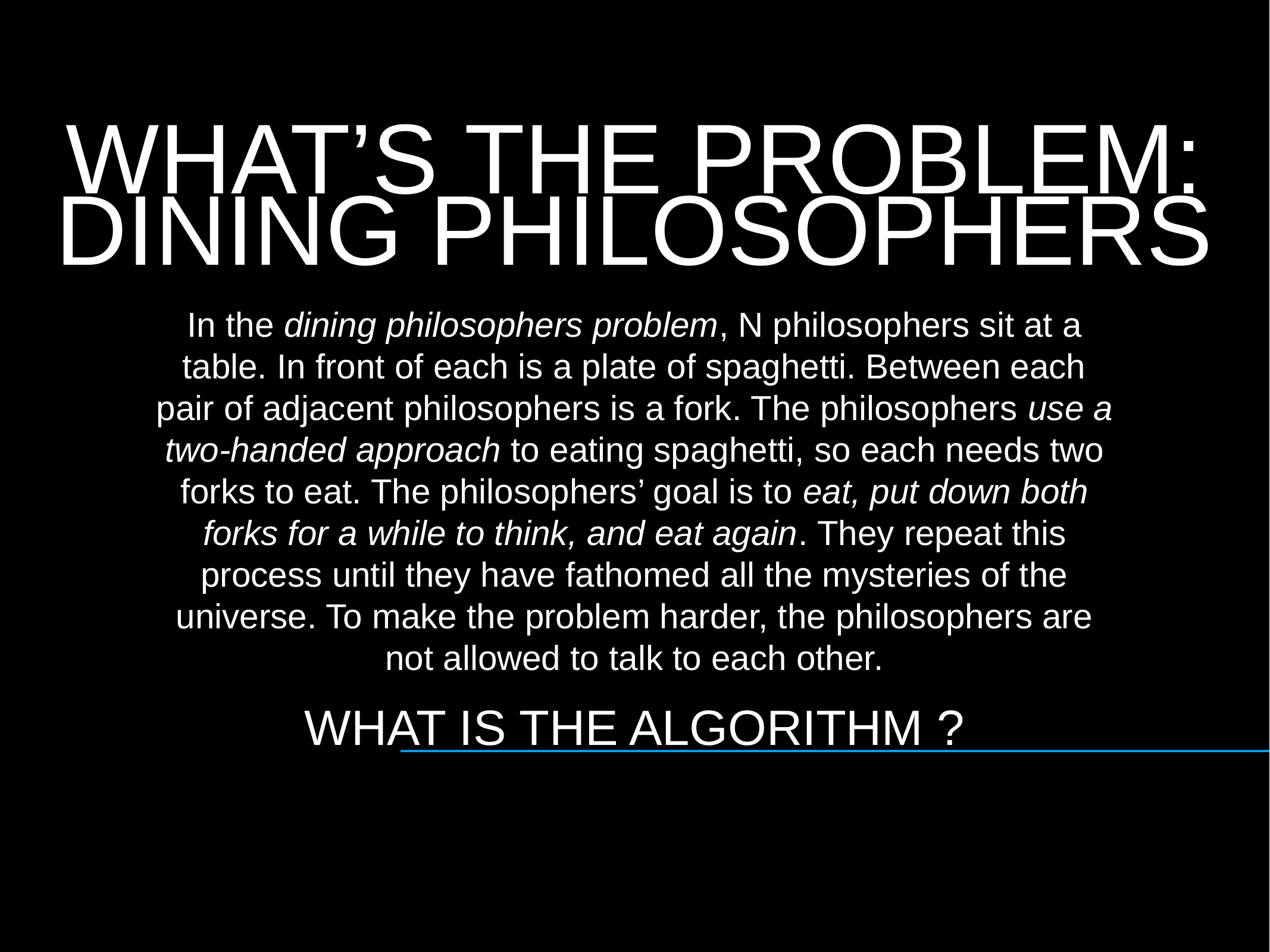

# WHAT’S THE PROBLEM:
DINING PHILOSOPHERS
In the dining philosophers problem, N philosophers sit at a table. In front of each is a plate of spaghetti. Between each pair of adjacent philosophers is a fork. The philosophers use a two-handed approach to eating spaghetti, so each needs two forks to eat. The philosophers’ goal is to eat, put down both forks for a while to think, and eat again. They repeat this process until they have fathomed all the mysteries of the universe. To make the problem harder, the philosophers are not allowed to talk to each other.
WHAT IS THE ALGORITHM ?